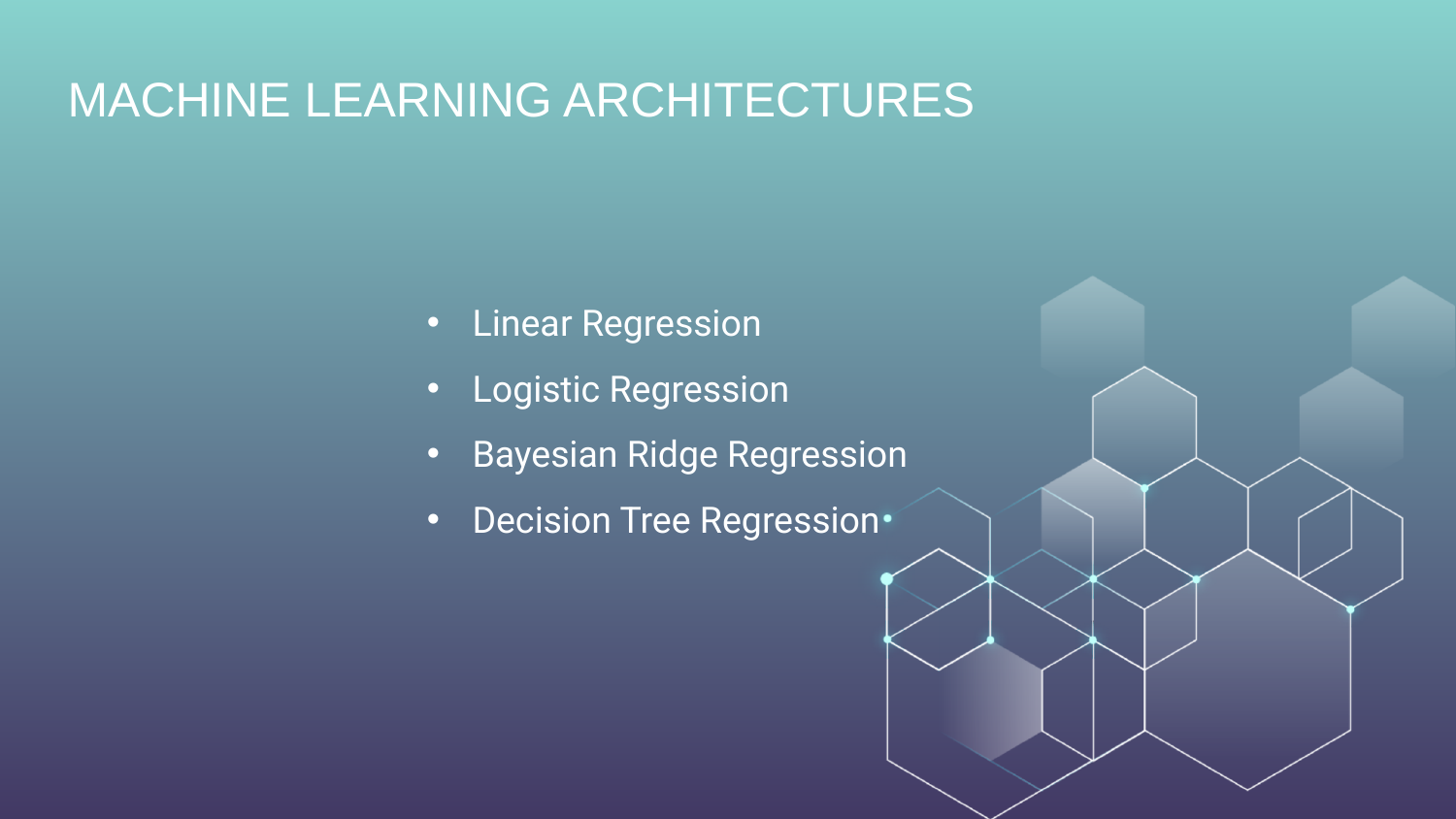

MACHINE LEARNING ARCHITECTURES
Linear Regression
Logistic Regression
Bayesian Ridge Regression
Decision Tree Regression